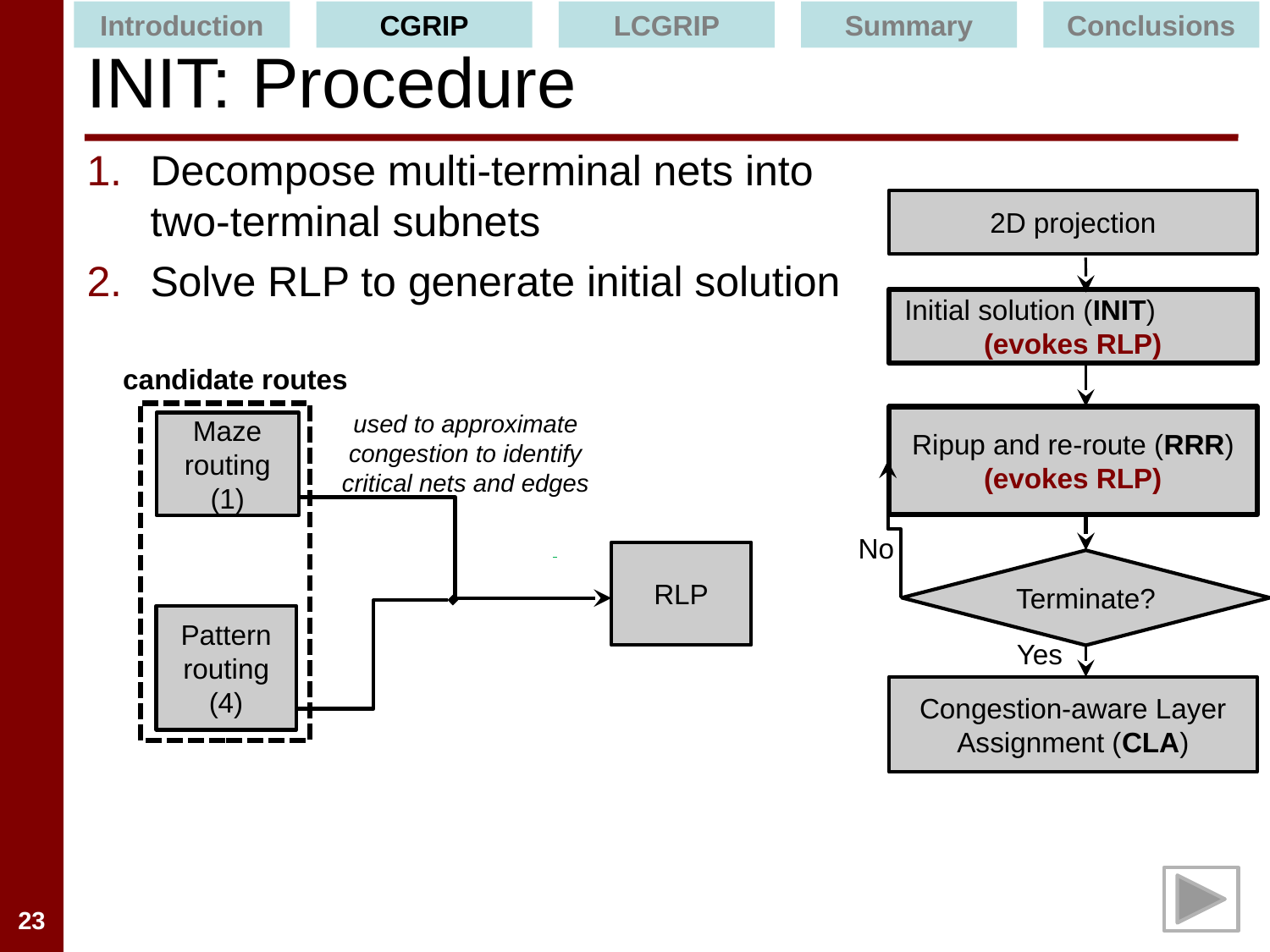

Introduction
CGRIP
LCGRIP
Summary
Conclusions
# INIT: Procedure
Decompose multi-terminal nets into two-terminal subnets
Solve RLP to generate initial solution
2D projection
Initial solution (INIT)
(evokes RLP)
Ripup and re-route (RRR)
(evokes RLP)
No
Terminate?
Yes
Congestion-aware Layer Assignment (CLA)
candidate routes
used to approximate congestion to identify critical nets and edges

Maze routing (1)
RLP
Pattern routing (4)